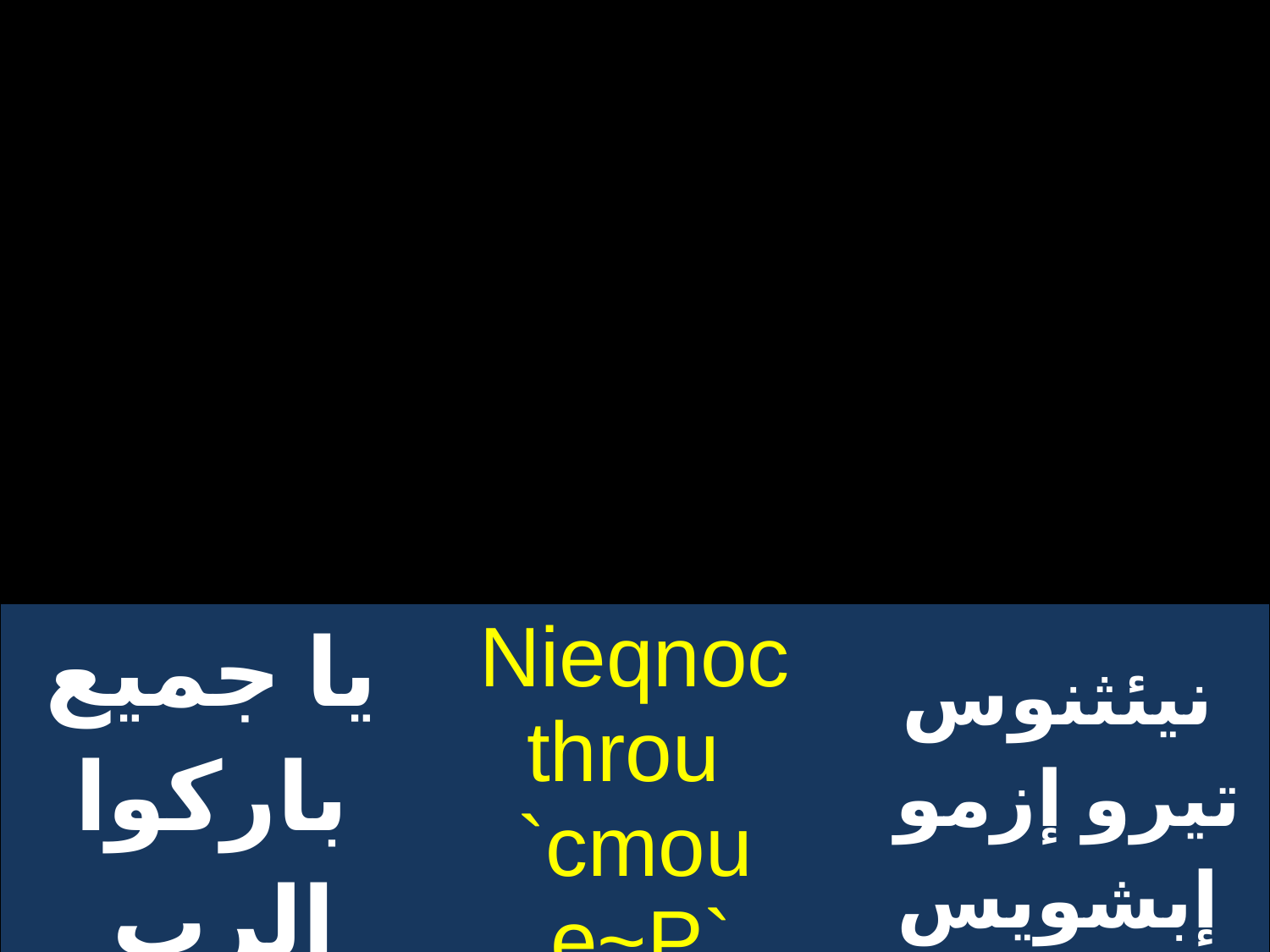

| يا جميع باركوا الرب | Nieqnoc throu `cmou `e~P\_ | نيئثنوس تيرو إزمو إبشويس |
| --- | --- | --- |